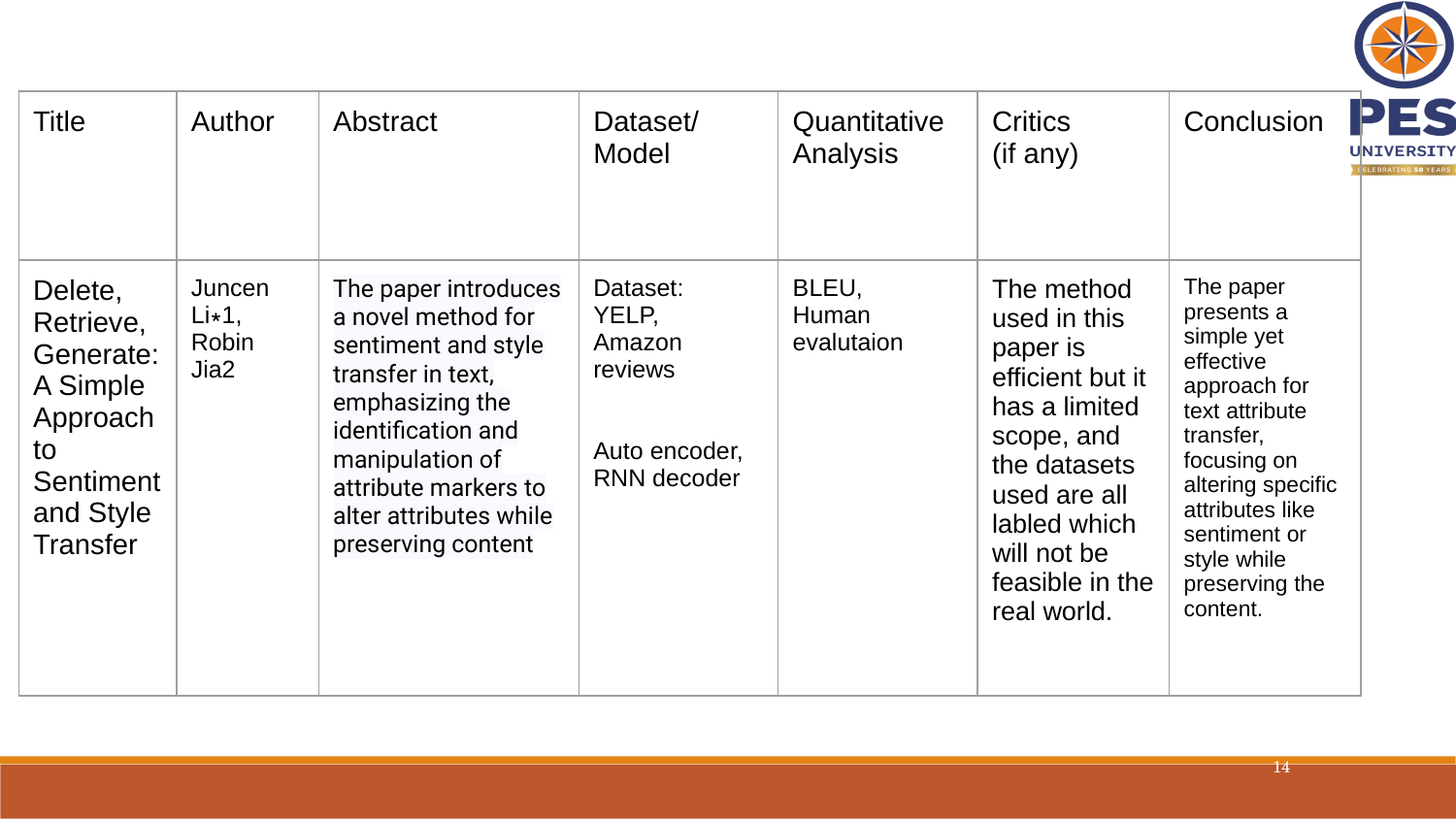

| Title | Author | Abstract | Dataset/ Model | Quantitative Analysis | Critics (if any) | Conclusion |
| --- | --- | --- | --- | --- | --- | --- |
| Delete, Retrieve, Generate:A Simple Approach to Sentiment and Style Transfer | Juncen Li∗1, Robin Jia2 | The paper introduces a novel method for sentiment and style transfer in text, emphasizing the identification and manipulation of attribute markers to alter attributes while preserving content | Dataset: YELP, Amazon reviews Auto encoder, RNN decoder | BLEU, Human evalutaion | The method used in this paper is efficient but it has a limited scope, and the datasets used are all labled which will not be feasible in the real world. | The paper presents a simple yet effective approach for text attribute transfer, focusing on altering specific attributes like sentiment or style while preserving the content. |
14